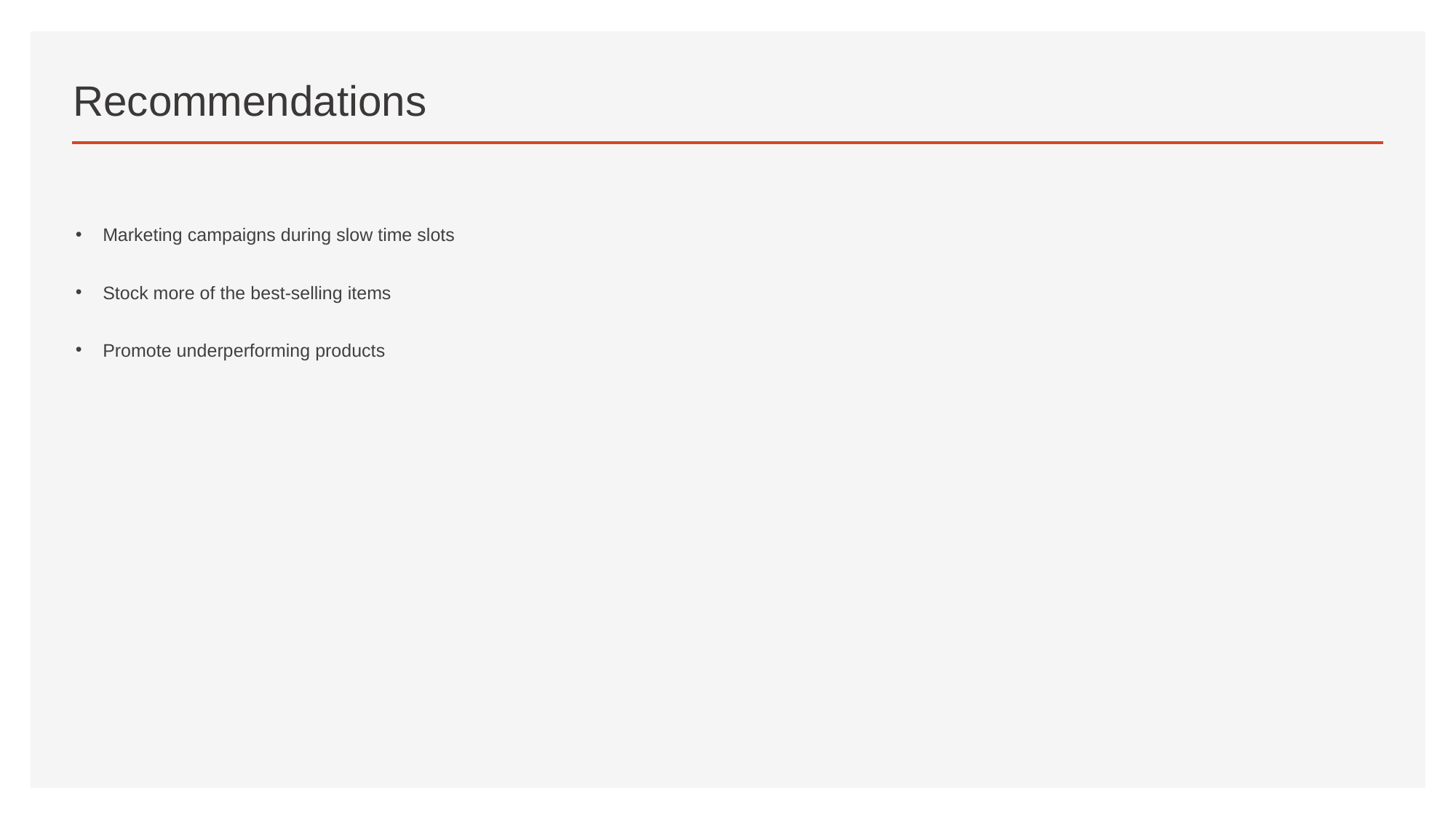

# Recommendations

Marketing campaigns during slow time slots
Stock more of the best-selling items
Promote underperforming products